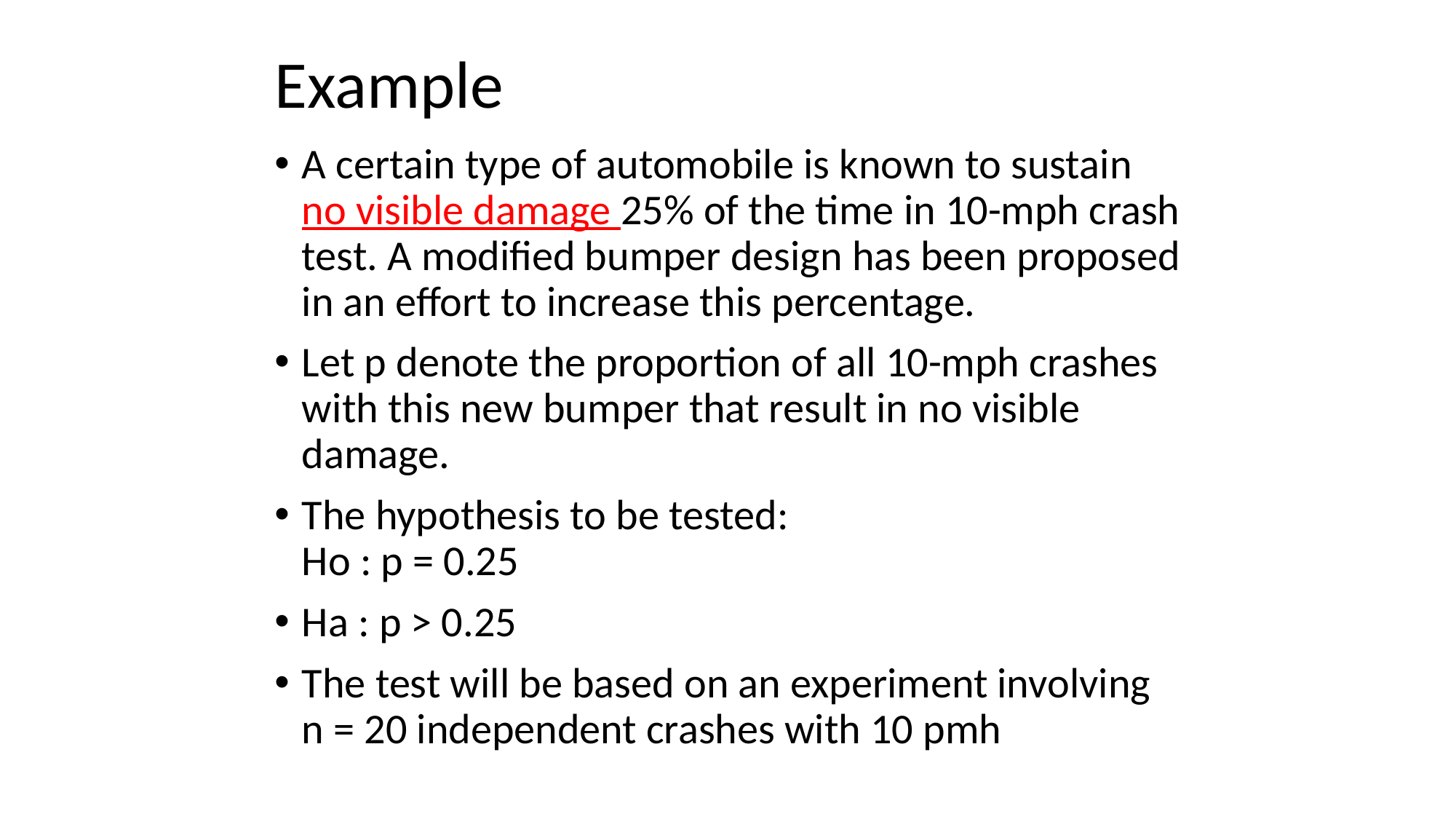

# Example
A certain type of automobile is known to sustain no visible damage 25% of the time in 10-mph crash test. A modified bumper design has been proposed in an effort to increase this percentage.
Let p denote the proportion of all 10-mph crashes with this new bumper that result in no visible damage.
The hypothesis to be tested:
Ho : p = 0.25
Ha : p > 0.25
The test will be based on an experiment involving n = 20 independent crashes with 10 pmh